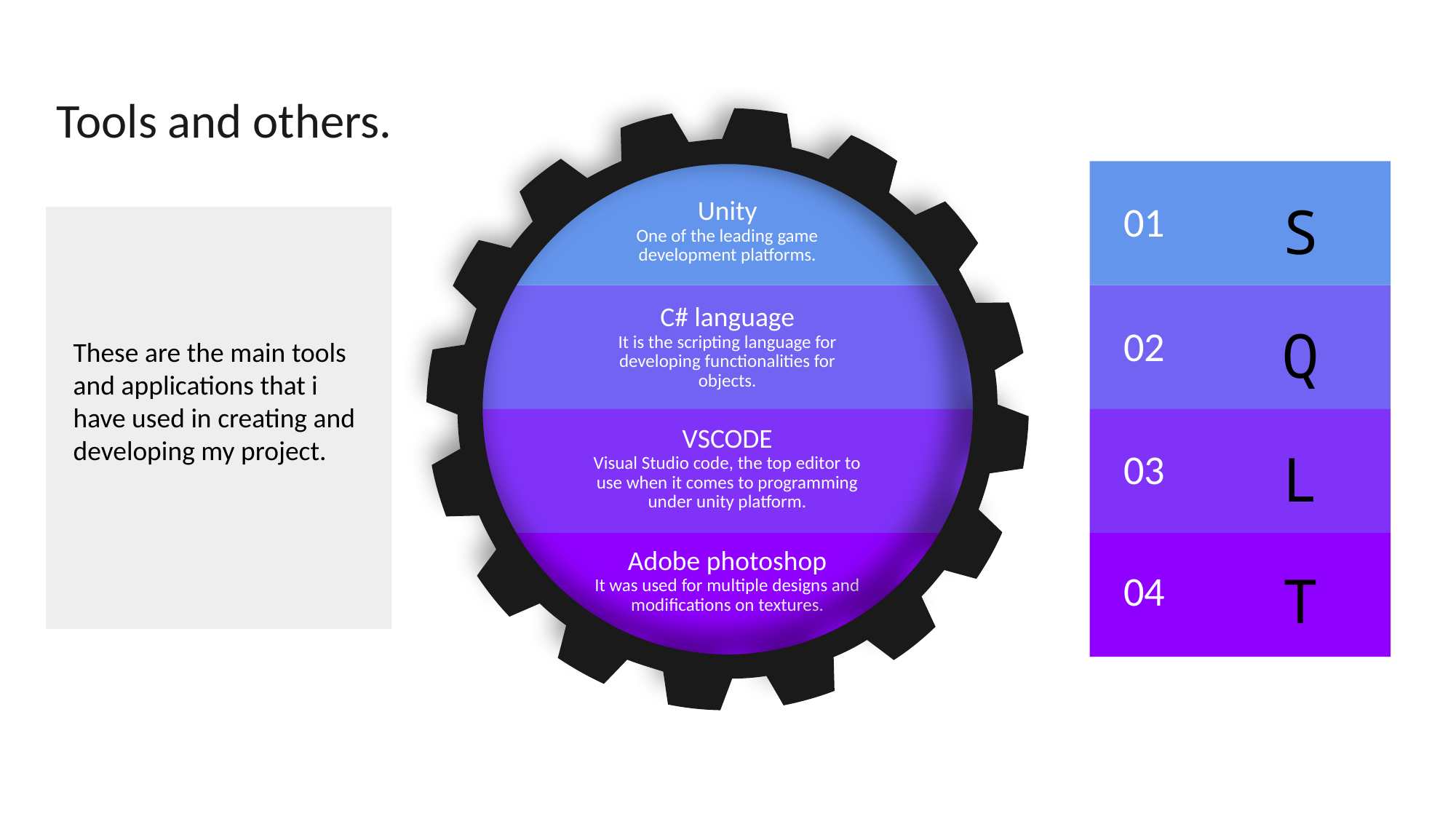

Tools and others.

S
01
Unity
One of the leading game development platforms.

C# language
It is the scripting language for developing functionalities for objects.
Q
02
These are the main tools and applications that i have used in creating and developing my project.

VSCODE
Visual Studio code, the top editor to use when it comes to programming under unity platform.
L
03

Adobe photoshop
It was used for multiple designs and modifications on textures.
T
04